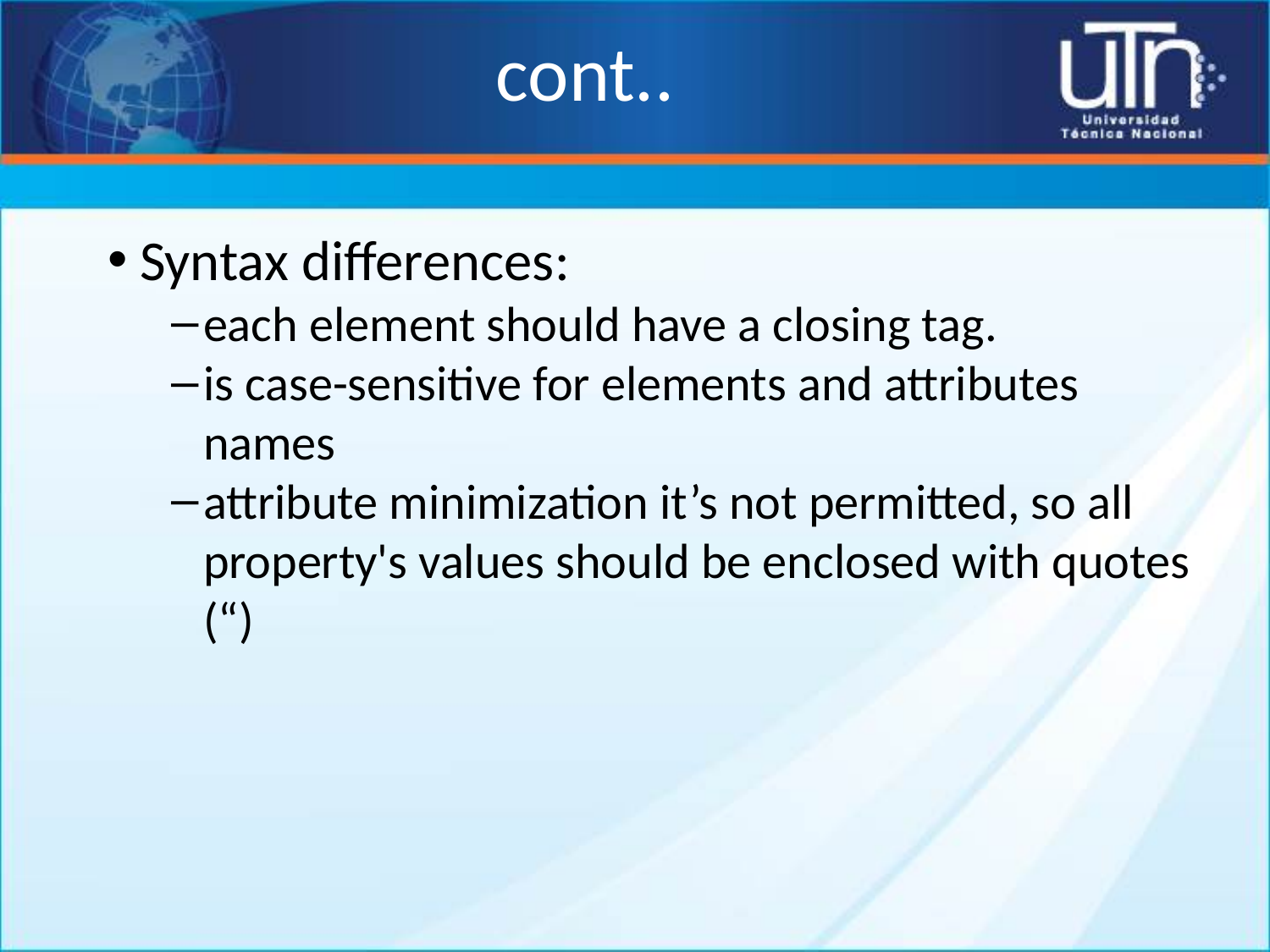

# cont..
Syntax differences:
each element should have a closing tag.
is case-sensitive for elements and attributes names
attribute minimization it’s not permitted, so all property's values should be enclosed with quotes (“)